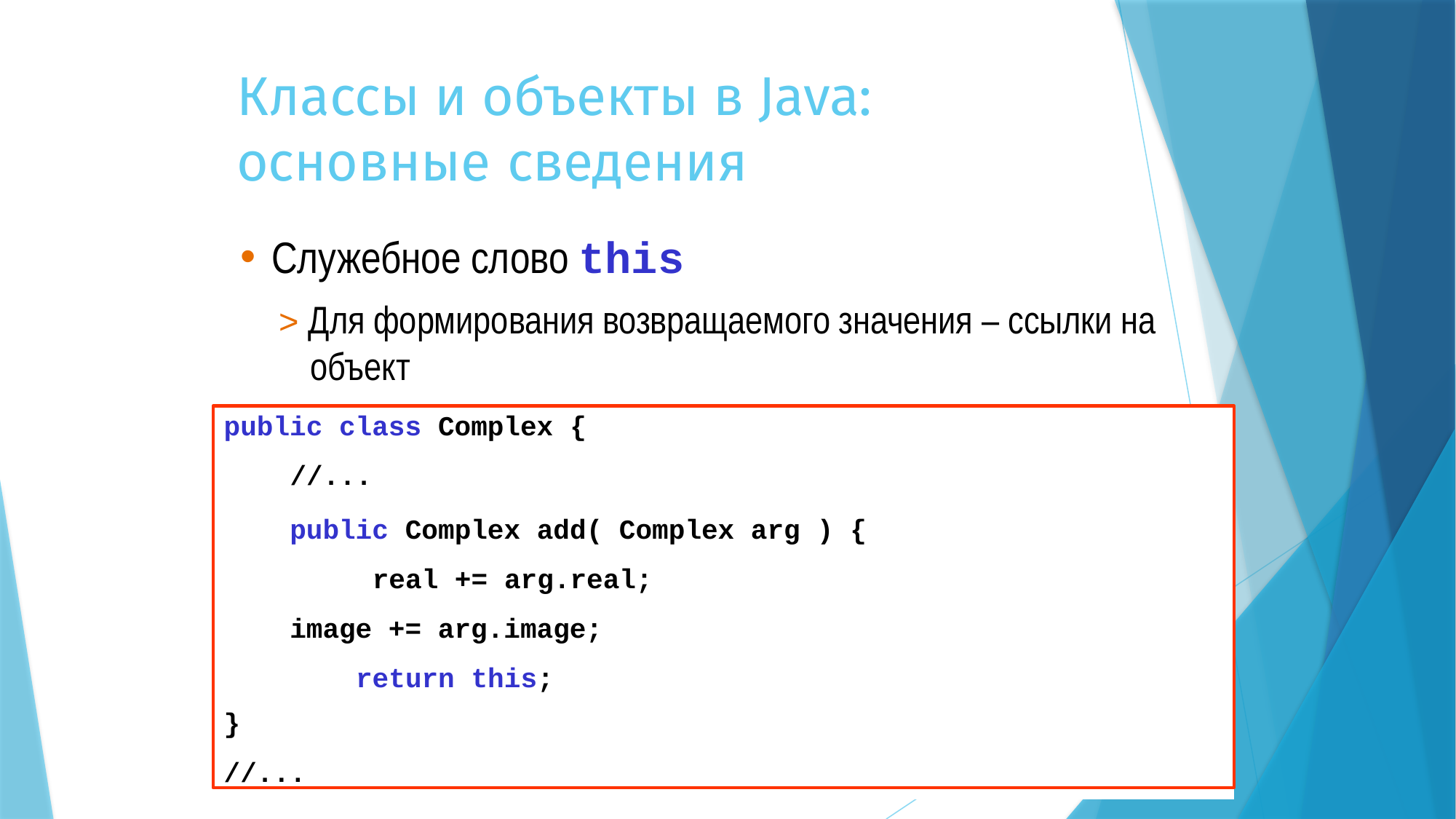

# Классы и объекты в Java: основные сведения
Служебное слово this
> Для формирования возвращаемого значения – ссылки на  объект

public class Complex {
//...
public Complex add( Complex arg ) {  real += arg.real;
image += arg.image;  return this;
}
//...
29